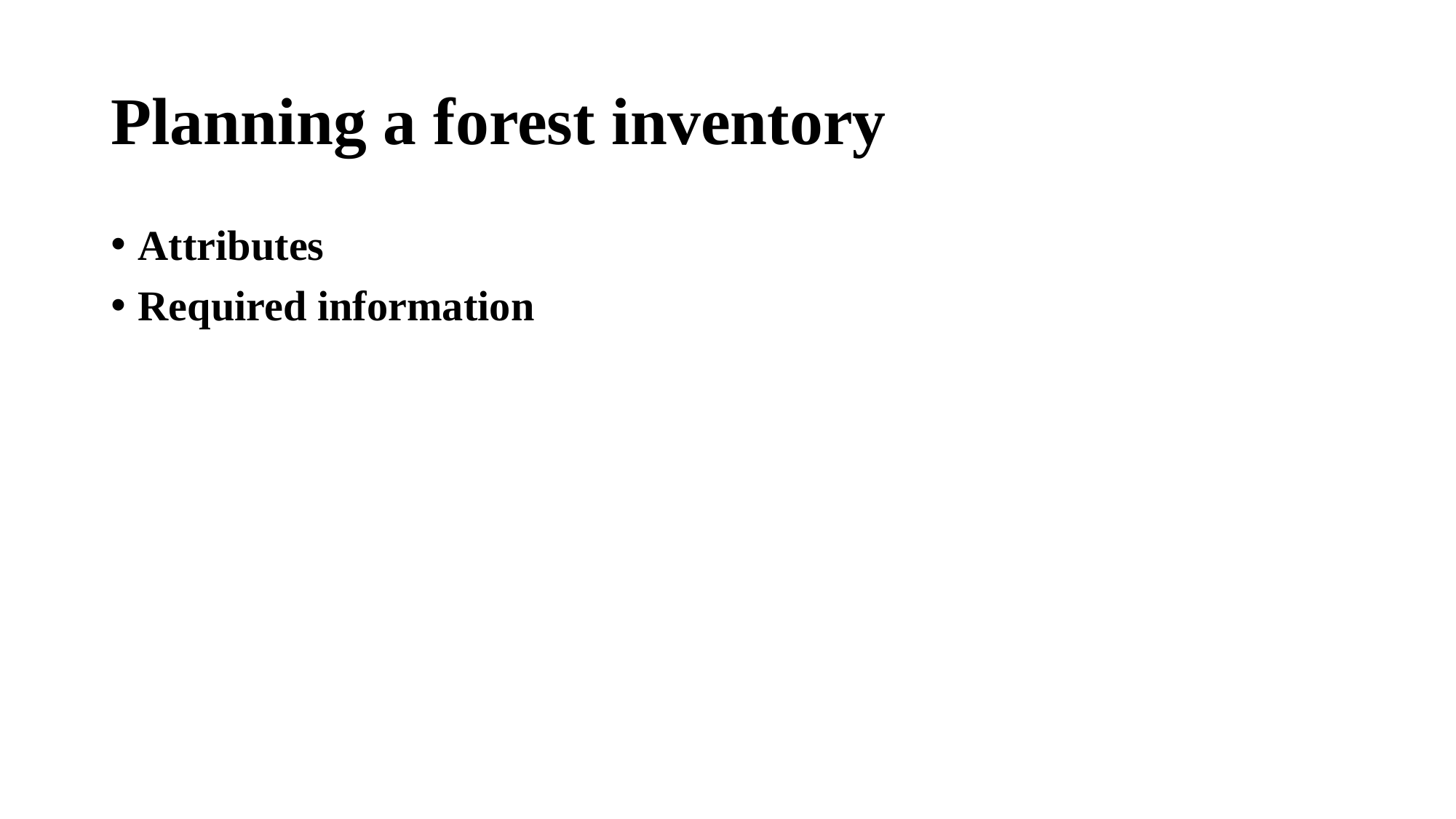

# Planning a forest inventory
Attributes
Required information